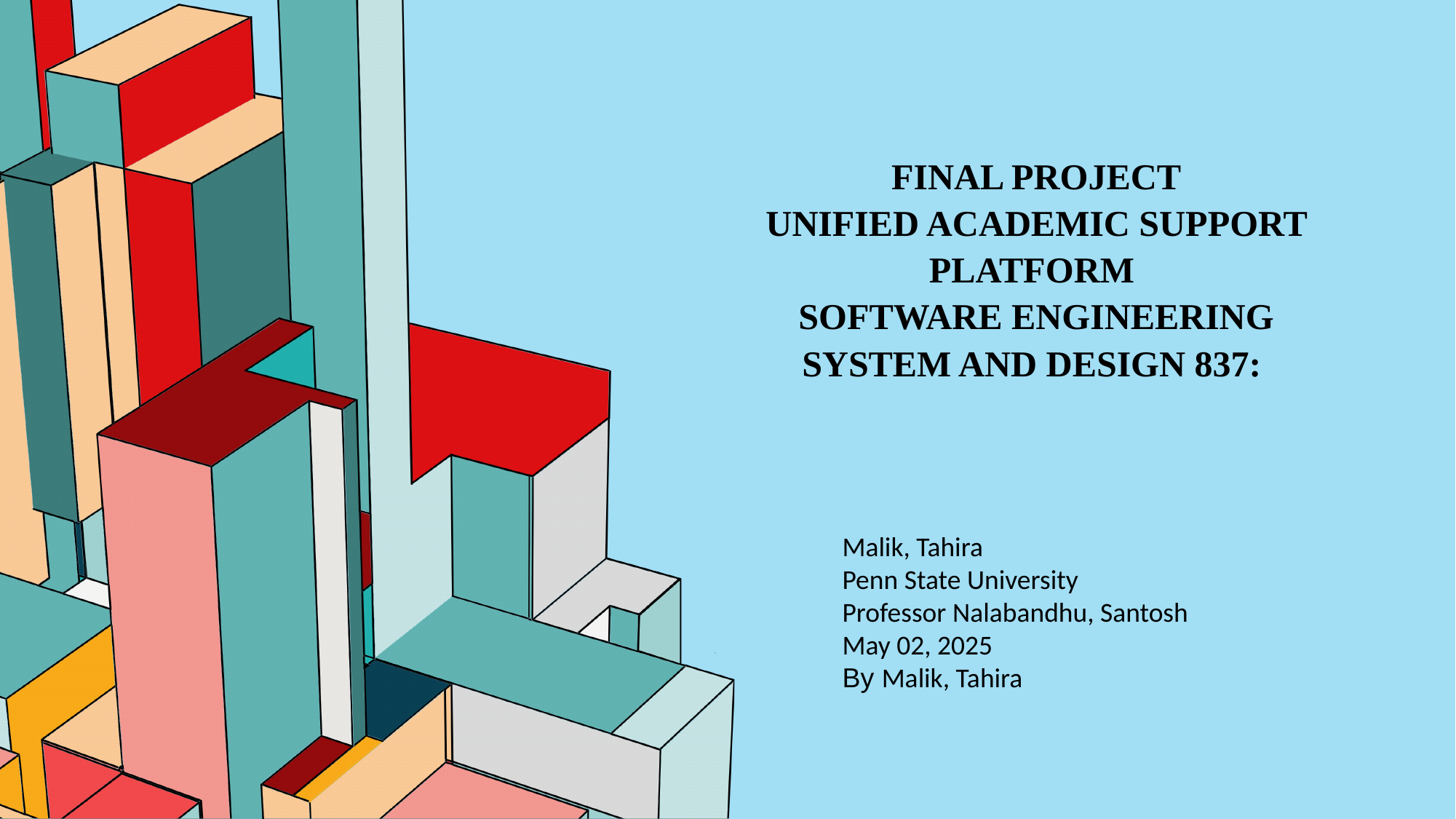

# Final Project Unified Academic Support Platform Software Engineering System and Design 837:
Malik, Tahira
Penn State University
Professor Nalabandhu, Santosh
May 02, 2025
By Malik, Tahira